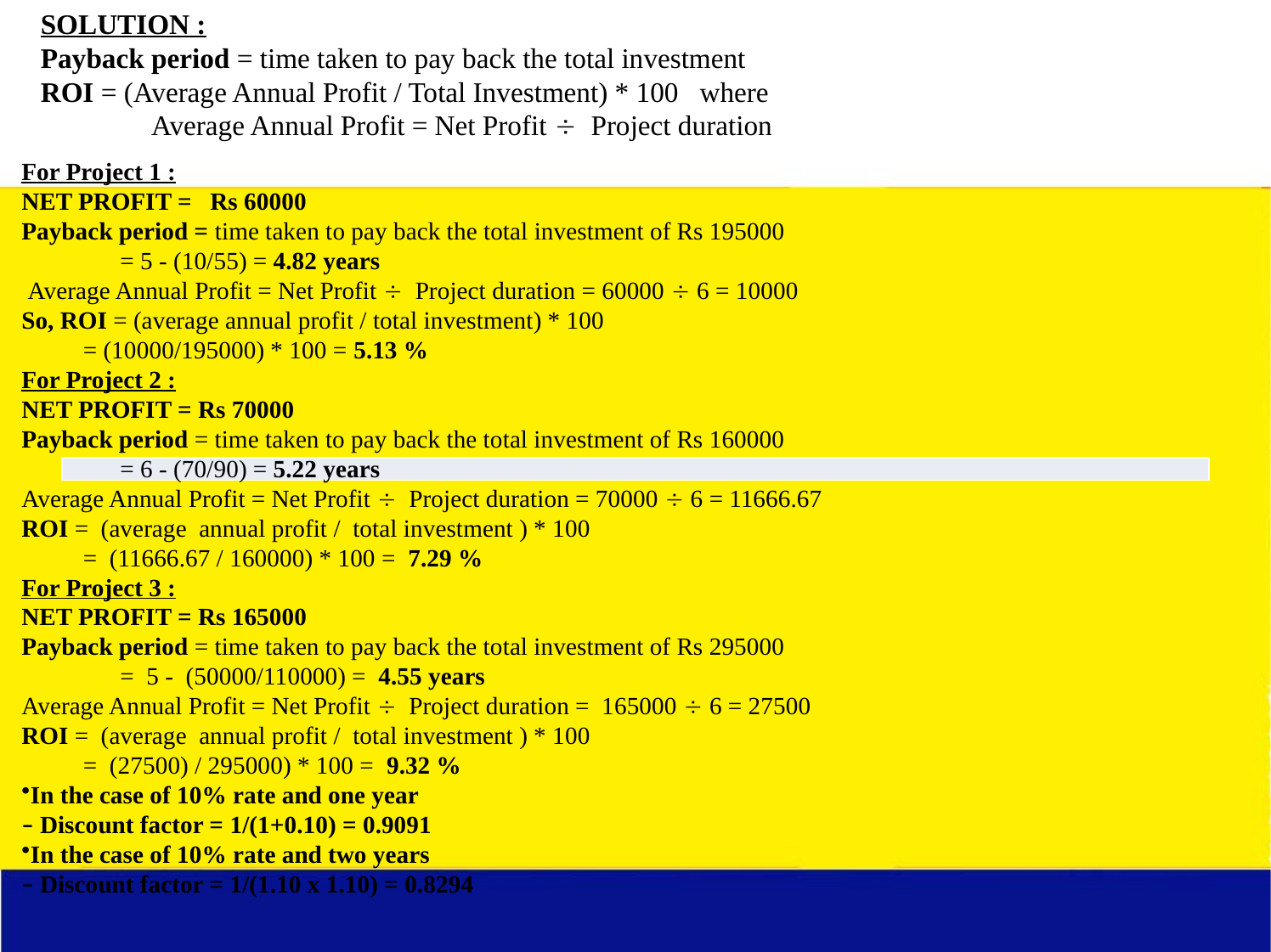

# SOLUTION : Payback period = time taken to pay back the total investment ROI = (Average Annual Profit / Total Investment) * 100   where Average Annual Profit = Net Profit ÷  Project duration
For Project 1 :
NET PROFIT =   Rs 60000
Payback period = time taken to pay back the total investment of Rs 195000
                = 5 - (10/55) = 4.82 years
 Average Annual Profit = Net Profit ÷  Project duration = 60000 ÷ 6 = 10000
So, ROI = (average annual profit / total investment) * 100
          = (10000/195000) * 100 = 5.13 %
For Project 2 :
NET PROFIT = Rs 70000
Payback period = time taken to pay back the total investment of Rs 160000
                = 6 - (70/90) = 5.22 years
Average Annual Profit = Net Profit ÷  Project duration = 70000 ÷ 6 = 11666.67
ROI =  (average  annual profit /  total investment ) * 100
          =  (11666.67 / 160000) * 100 =  7.29 %
For Project 3 :
NET PROFIT = Rs 165000
Payback period = time taken to pay back the total investment of Rs 295000
                =  5 -  (50000/110000) =  4.55 years
Average Annual Profit = Net Profit ÷  Project duration =  165000 ÷ 6 = 27500
ROI =  (average  annual profit /  total investment ) * 100
          =  (27500) / 295000) * 100 =  9.32 %
In the case of 10% rate and one year
– Discount factor = 1/(1+0.10) = 0.9091
In the case of 10% rate and two years
– Discount factor = 1/(1.10 x 1.10) = 0.8294
|  |
| --- |